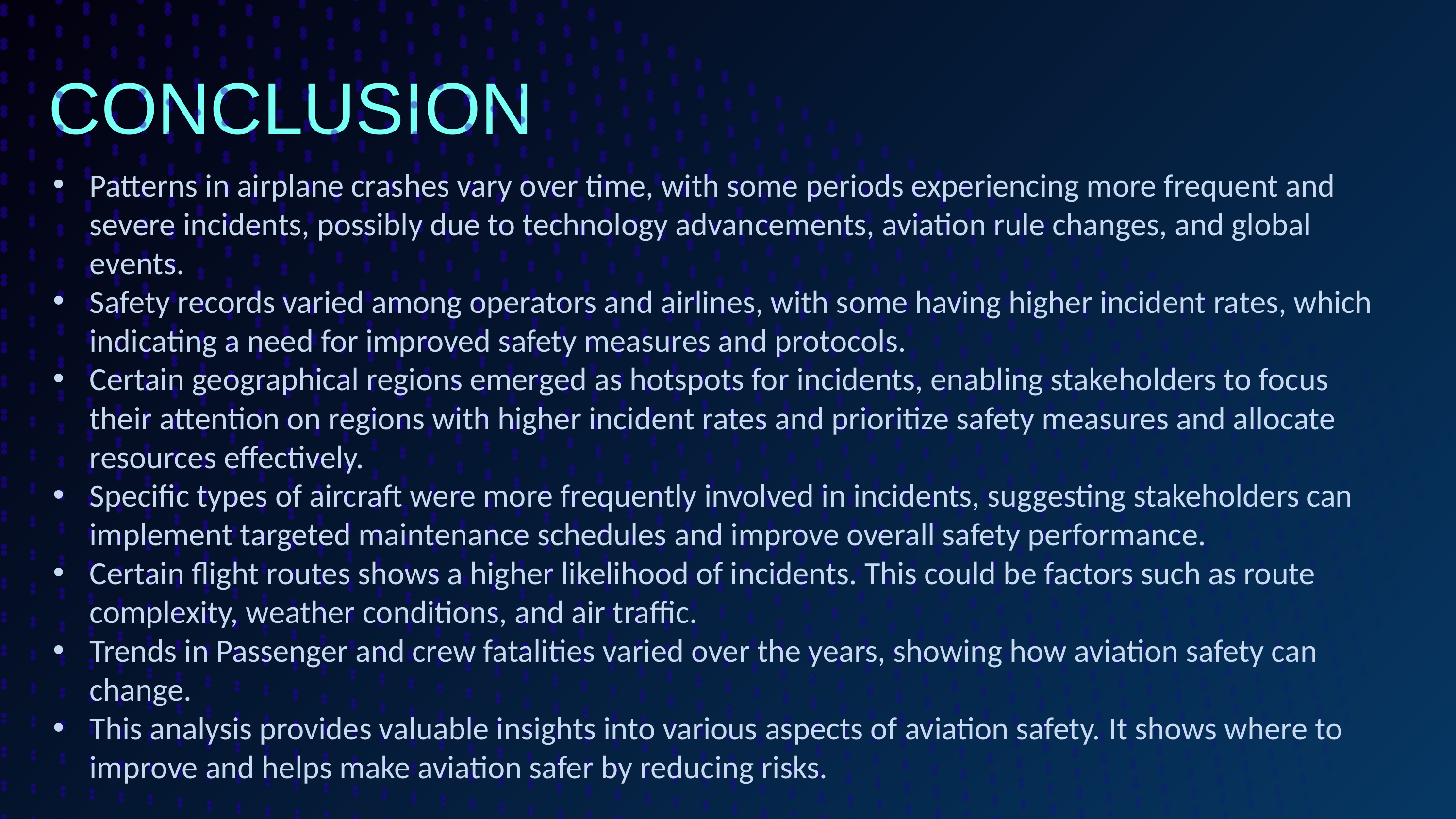

CONCLUSION
Patterns in airplane crashes vary over time, with some periods experiencing more frequent and severe incidents, possibly due to technology advancements, aviation rule changes, and global events.
Safety records varied among operators and airlines, with some having higher incident rates, which indicating a need for improved safety measures and protocols.
Certain geographical regions emerged as hotspots for incidents, enabling stakeholders to focus their attention on regions with higher incident rates and prioritize safety measures and allocate resources effectively.
Specific types of aircraft were more frequently involved in incidents, suggesting stakeholders can implement targeted maintenance schedules and improve overall safety performance.
Certain flight routes shows a higher likelihood of incidents. This could be factors such as route complexity, weather conditions, and air traffic.
Trends in Passenger and crew fatalities varied over the years, showing how aviation safety can change.
This analysis provides valuable insights into various aspects of aviation safety.	It shows where to improve and helps make aviation safer by reducing risks.